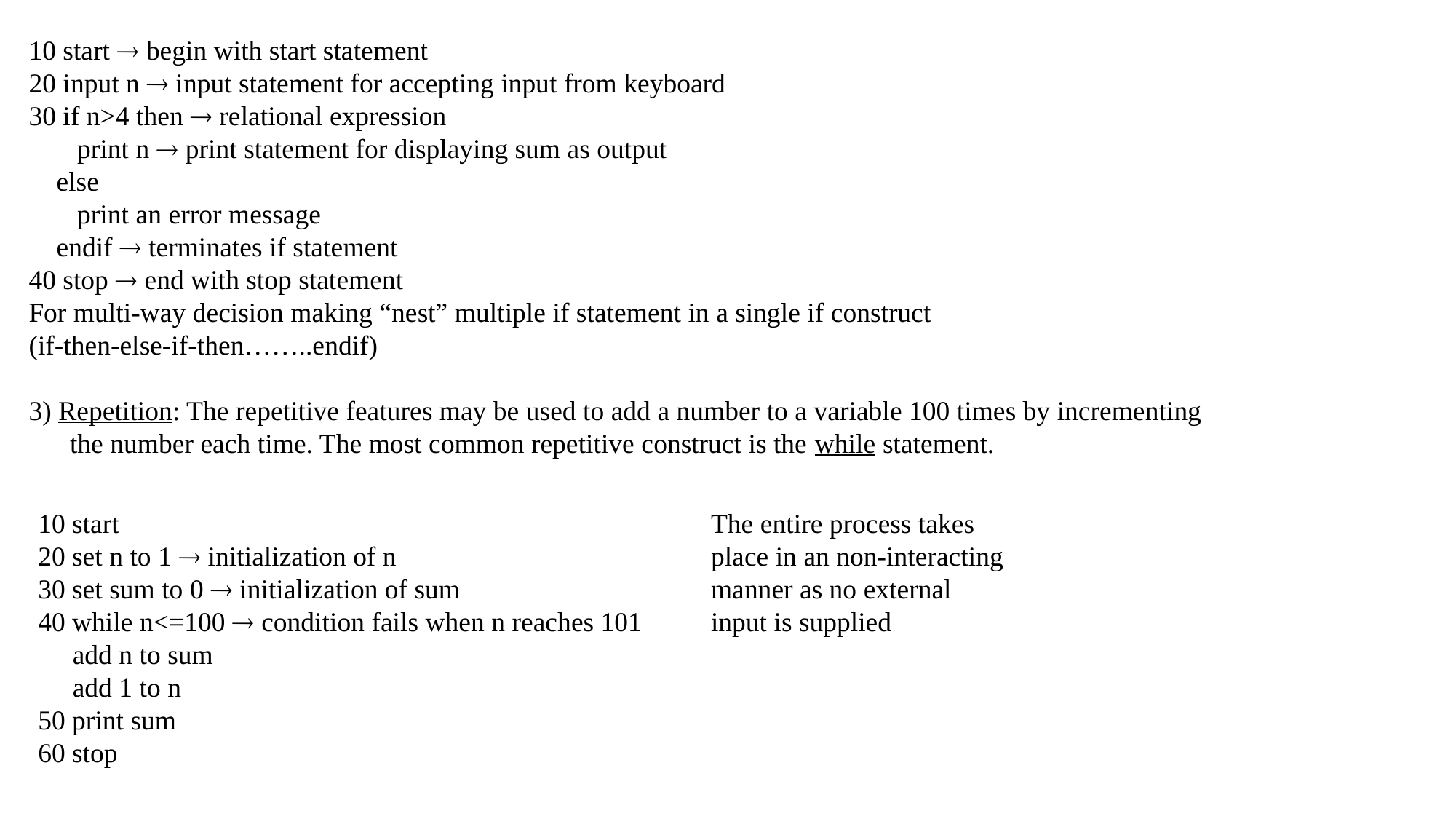

10 start → begin with start statement
20 input n → input statement for accepting input from keyboard
30 if n>4 then → relational expression
       print n → print statement for displaying sum as output
    else
       print an error message
    endif → terminates if statement
40 stop → end with stop statement
For multi-way decision making “nest” multiple if statement in a single if construct
(if-then-else-if-then……..endif)

3) Repetition: The repetitive features may be used to add a number to a variable 100 times by incrementing the number each time. The most common repetitive construct is the while statement.
10 start
20 set n to 1 → initialization of n
30 set sum to 0 → initialization of sum
40 while n<=100 → condition fails when n reaches 101
     add n to sum
     add 1 to n
50 print sum
60 stop
The entire process takes place in an non-interacting manner as no external input is supplied